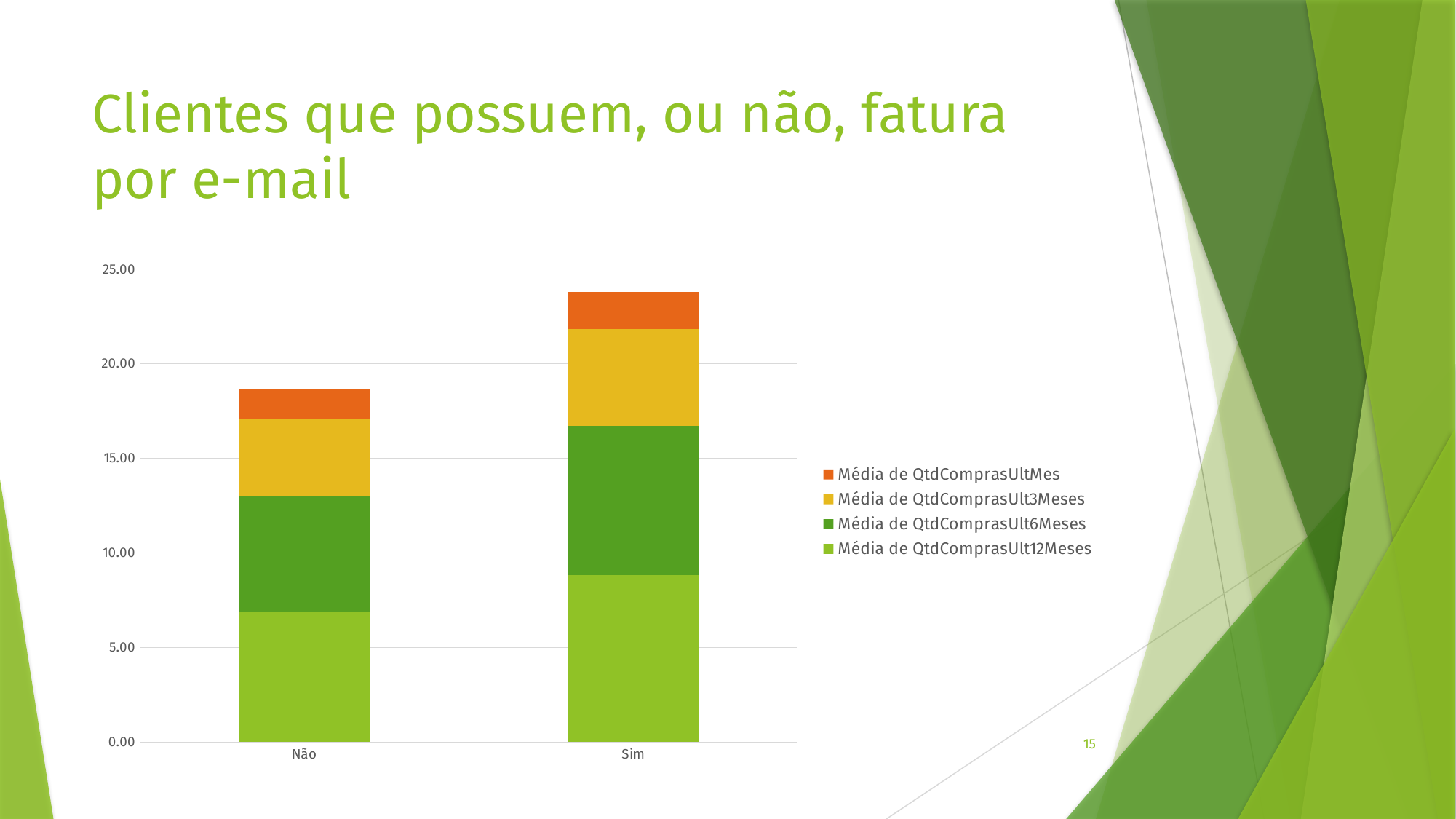

# Clientes que possuem, ou não, fatura por e-mail

### Chart

| Category | Média de QtdComprasUlt12Meses | Média de QtdComprasUlt6Meses | Média de QtdComprasUlt3Meses | Média de QtdComprasUltMes |
|---|---|---|---|---|
| Não | 6.86619678442029 | 6.120725769927536 | 4.073511096014493 | 1.6231034873188406 |
| Sim | 8.821795430492436 | 7.873249081740647 | 5.124167341094441 | 1.9890742700616324 |
15